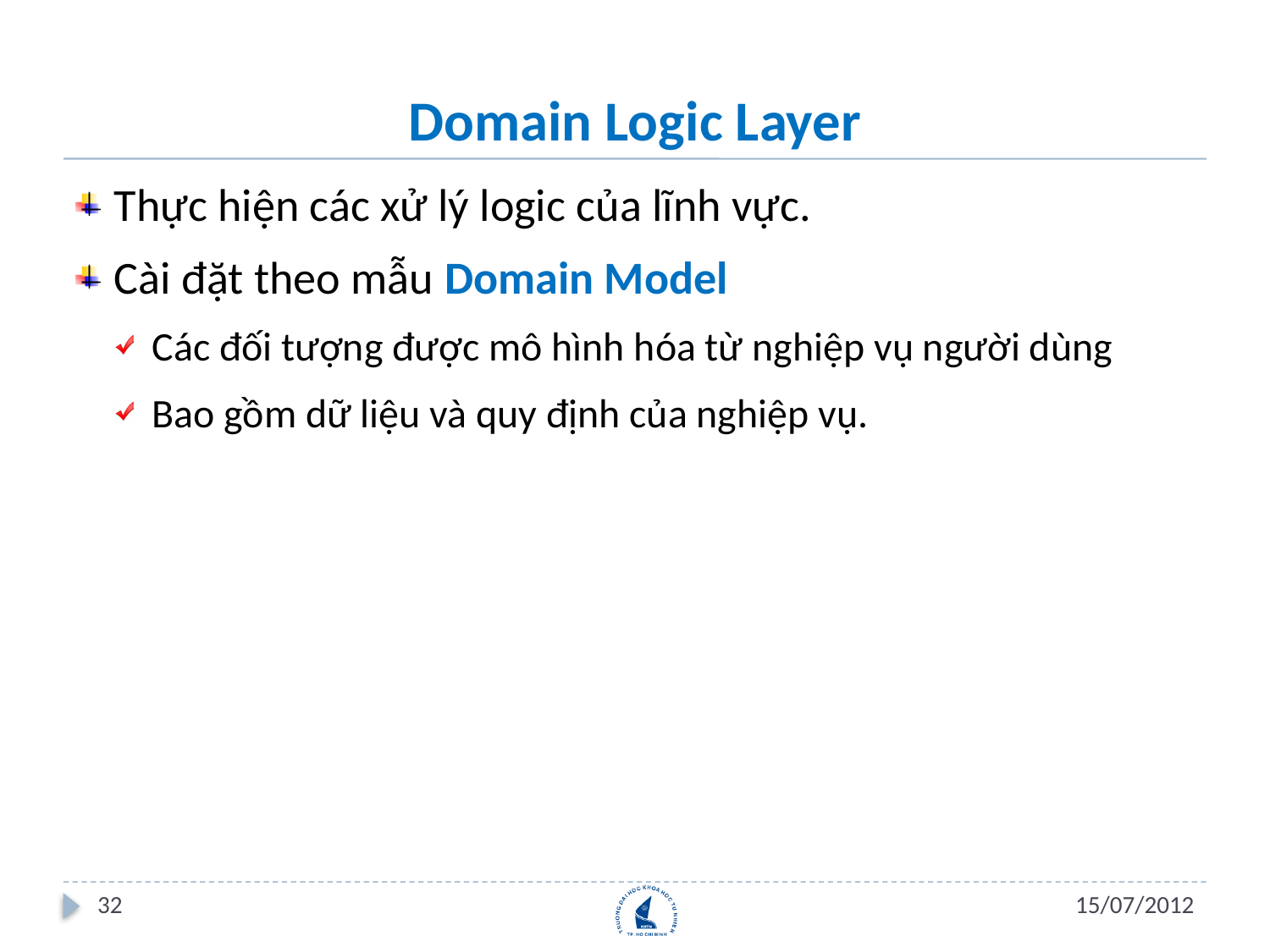

# Domain Logic Layer
Thực hiện các xử lý logic của lĩnh vực.
Cài đặt theo mẫu Domain Model
Các đối tượng được mô hình hóa từ nghiệp vụ người dùng
Bao gồm dữ liệu và quy định của nghiệp vụ.
32

15/07/2012